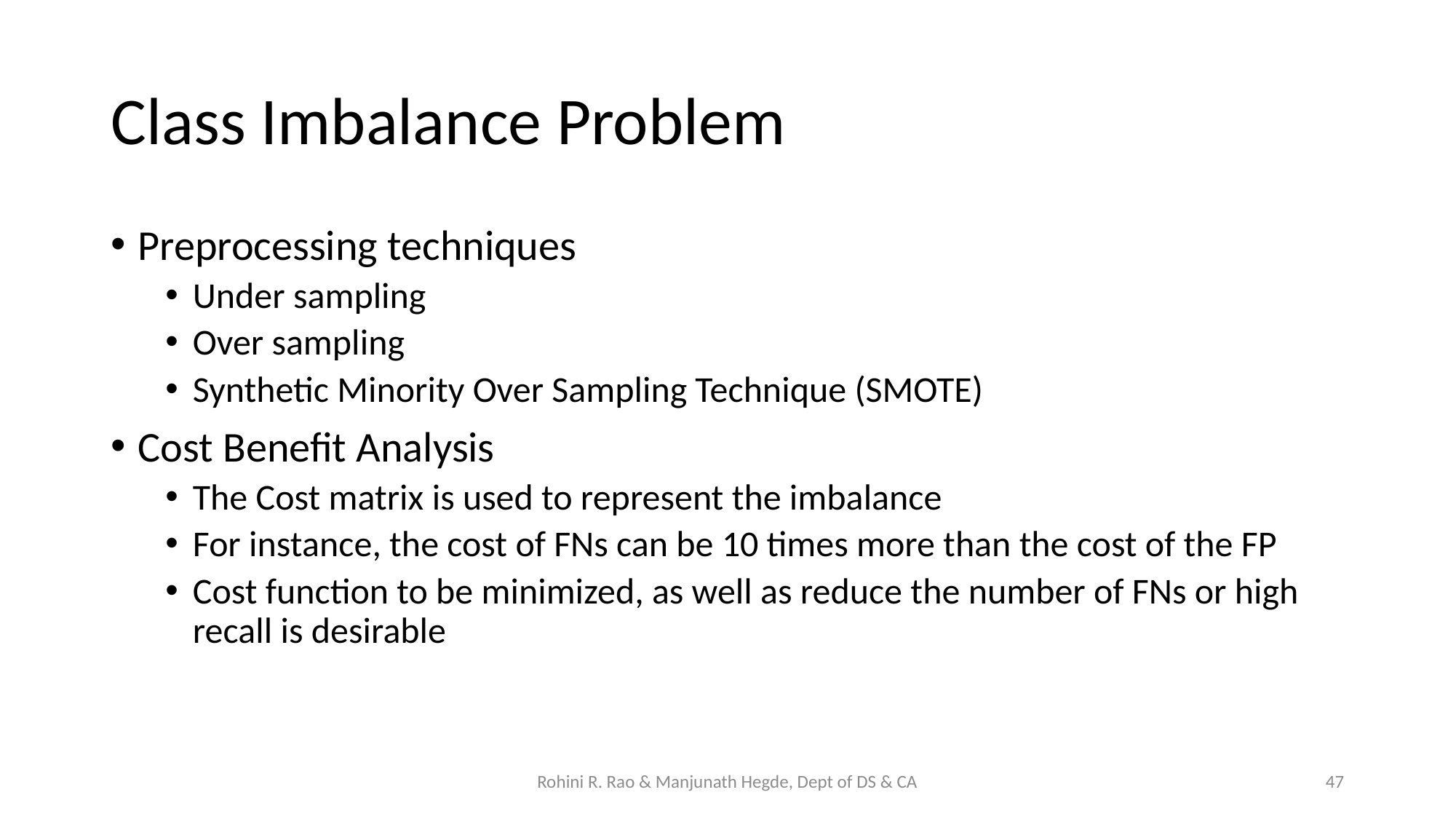

# Class Imbalance Problem
Preprocessing techniques
Under sampling
Over sampling
Synthetic Minority Over Sampling Technique (SMOTE)
Cost Benefit Analysis
The Cost matrix is used to represent the imbalance
For instance, the cost of FNs can be 10 times more than the cost of the FP
Cost function to be minimized, as well as reduce the number of FNs or high recall is desirable
Rohini R. Rao & Manjunath Hegde, Dept of DS & CA
47